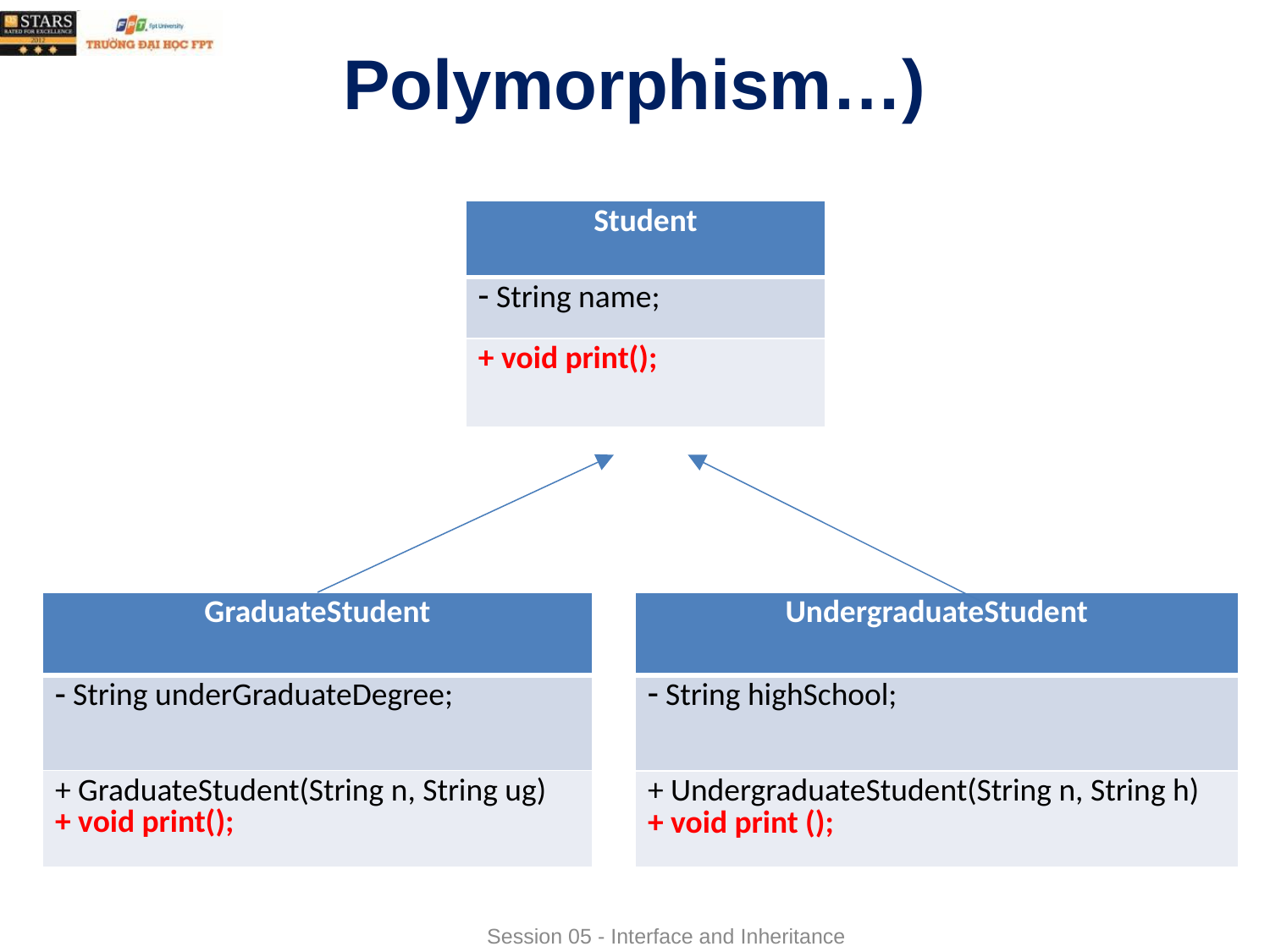

# Polymorphism…)

| Student |
| --- |
| String name; |
| + void print(); |
| GraduateStudent |
| --- |
| String underGraduateDegree; |
| + GraduateStudent(String n, String ug) + void print(); |
| UndergraduateStudent |
| --- |
| String highSchool; |
| + UndergraduateStudent(String n, String h) + void print (); |
Session 05 - Interface and Inheritance